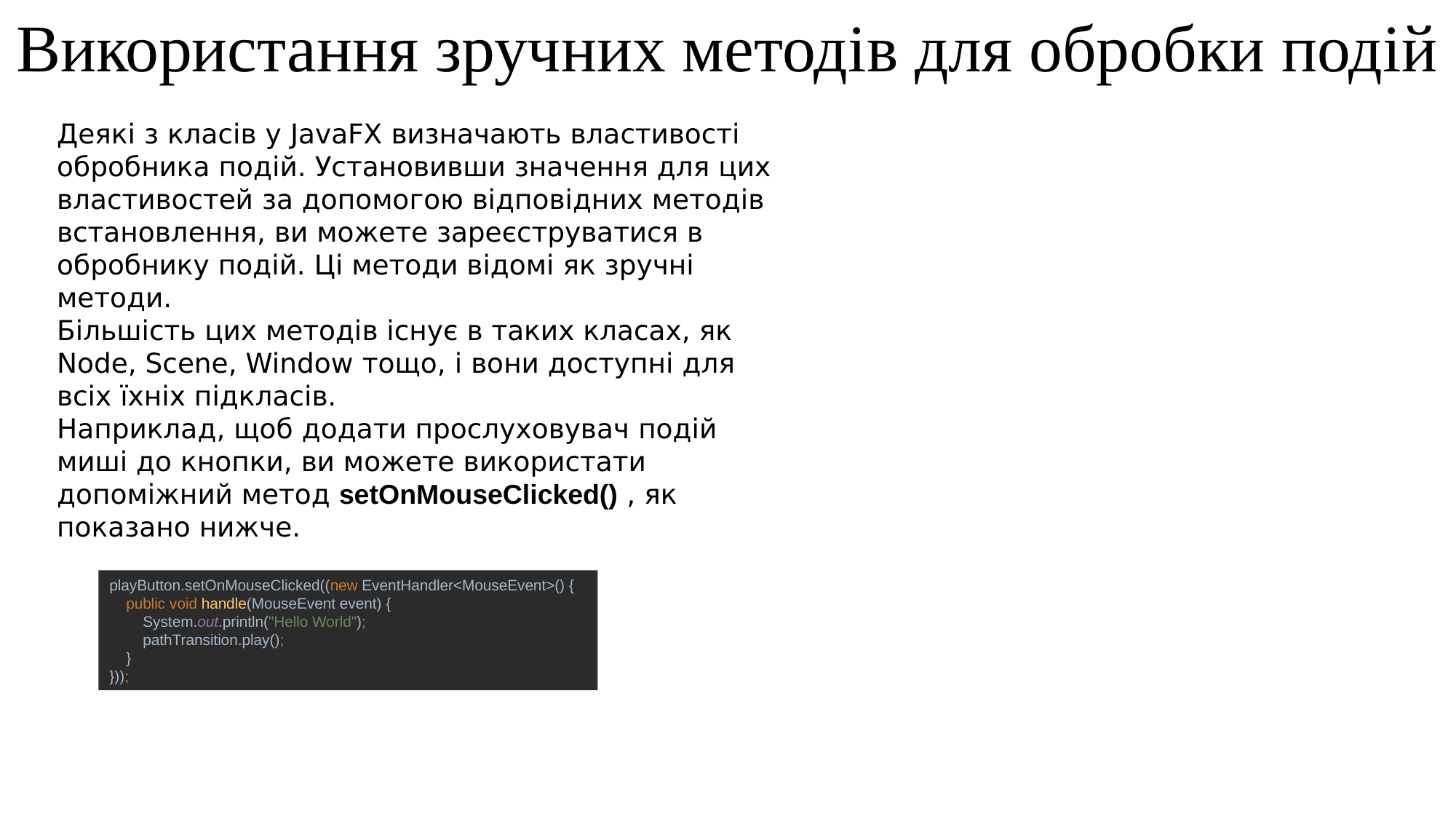

Використання зручних методів для обробки подій
Деякі з класів у JavaFX визначають властивості обробника подій. Установивши значення для цих властивостей за допомогою відповідних методів встановлення, ви можете зареєструватися в обробнику подій. Ці методи відомі як зручні методи.
Більшість цих методів існує в таких класах, як Node, Scene, Window тощо, і вони доступні для всіх їхніх підкласів.
Наприклад, щоб додати прослуховувач подій миші до кнопки, ви можете використати допоміжний метод setOnMouseClicked() , як показано нижче.
playButton.setOnMouseClicked((new EventHandler<MouseEvent>() {
    public void handle(MouseEvent event) {
        System.out.println("Hello World");
        pathTransition.play();
    }
}));